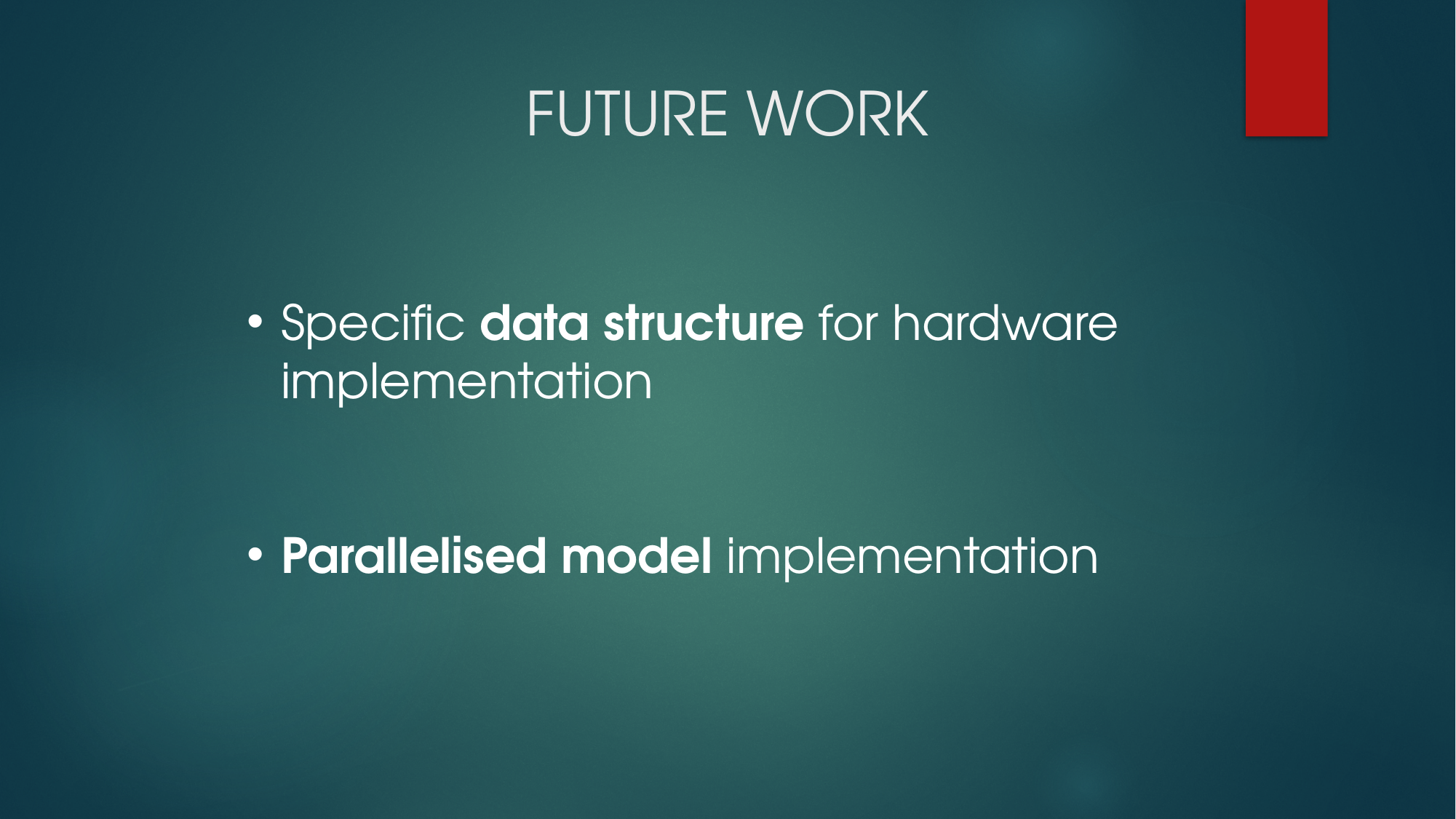

# FUTURE WORK
Specific data structure for hardware implementation

Parallelised model implementation